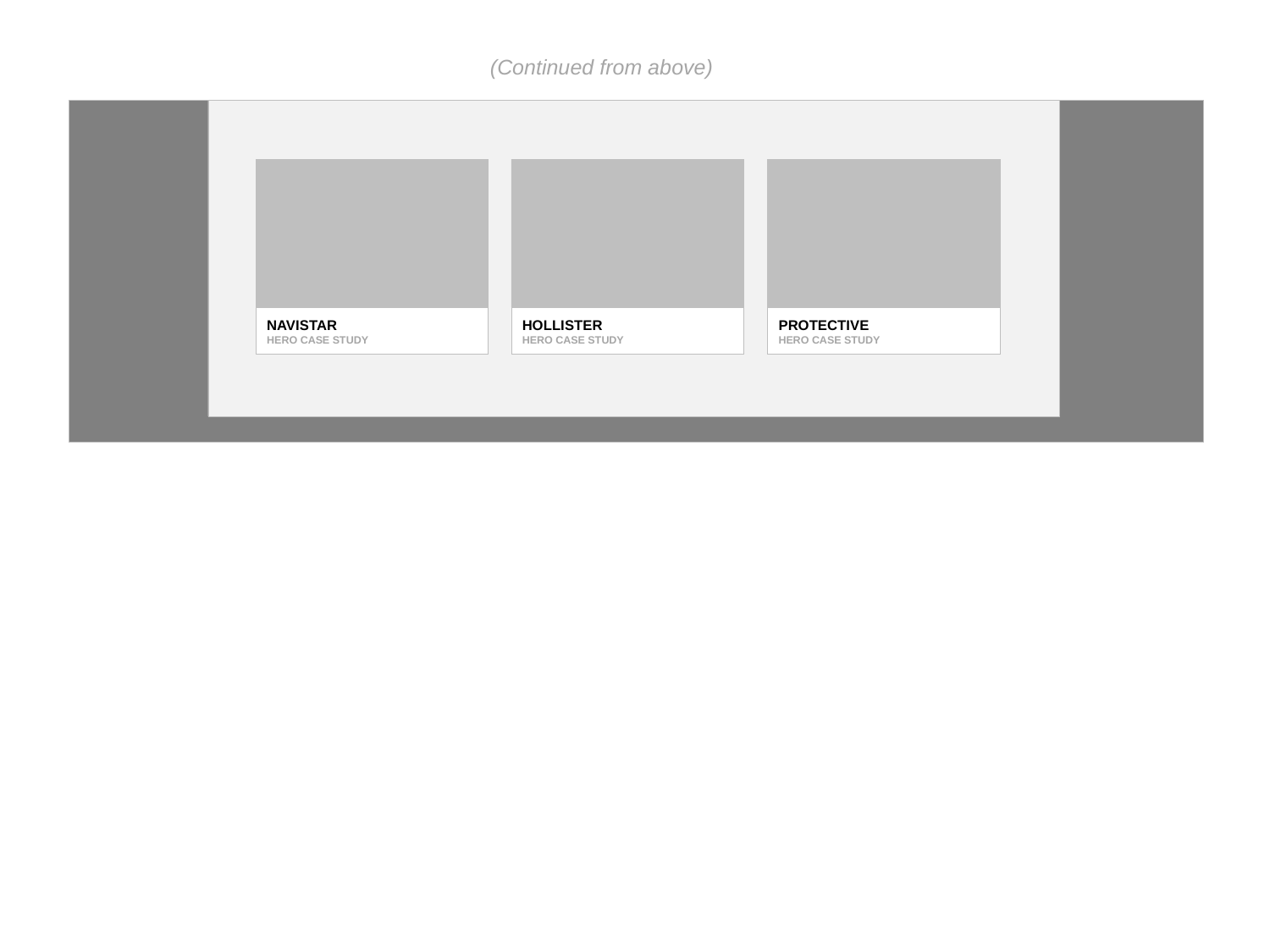

(Continued from above)

NAVISTAR
HERO CASE STUDY

HOLLISTER
HERO CASE STUDY

PROTECTIVE
HERO CASE STUDY